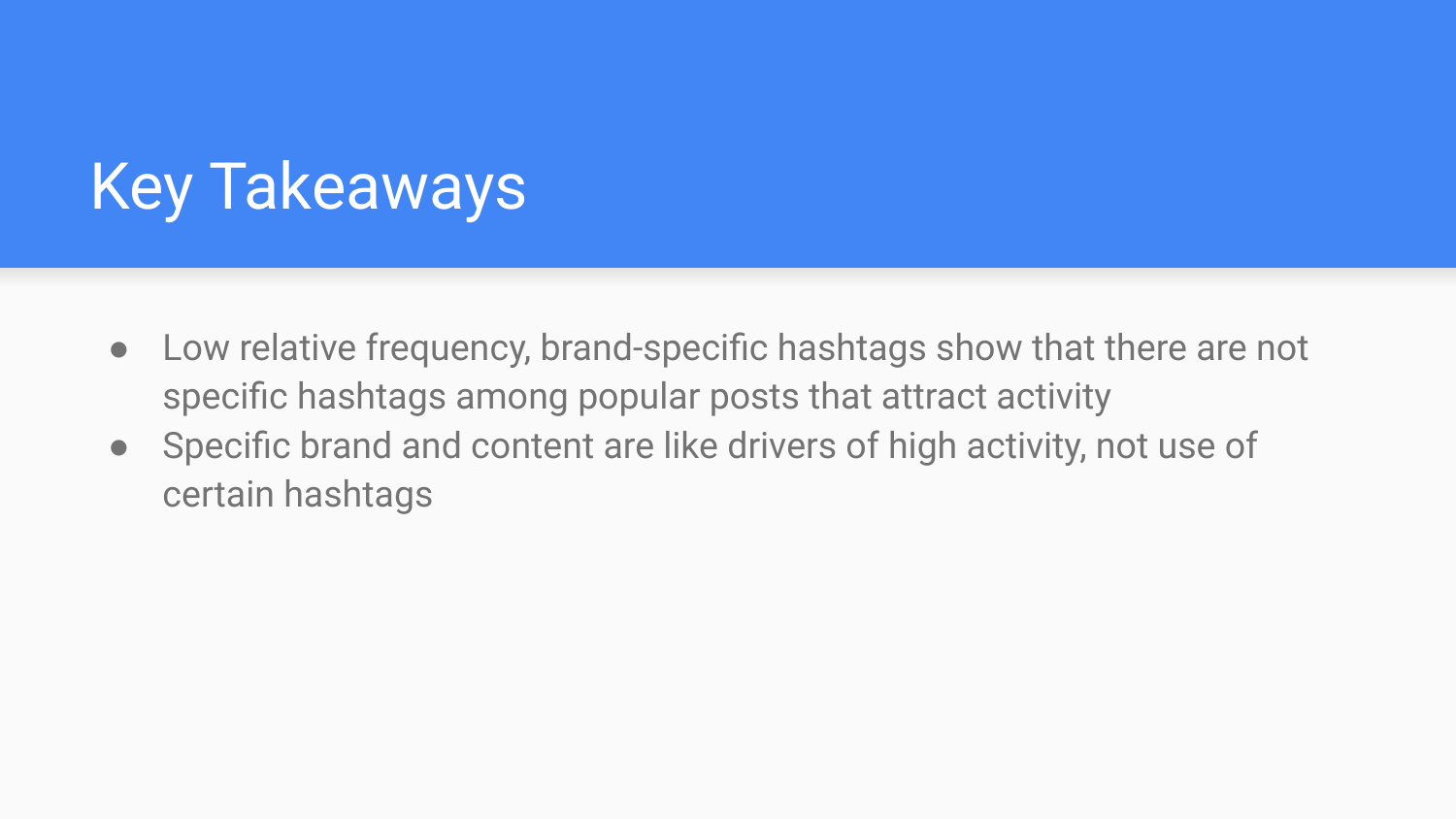

# Key Takeaways
Low relative frequency, brand-specific hashtags show that there are not specific hashtags among popular posts that attract activity
Specific brand and content are like drivers of high activity, not use of certain hashtags